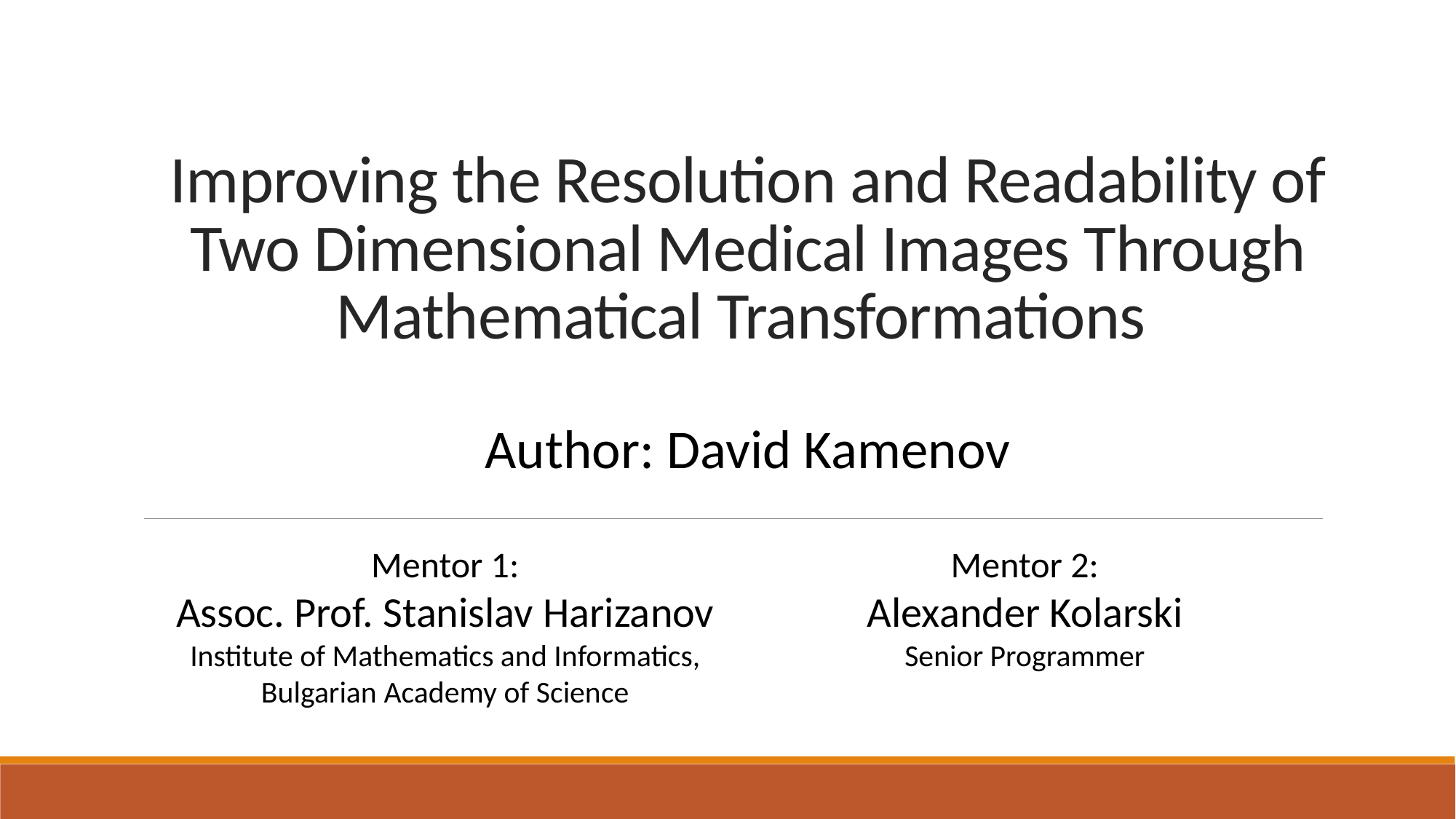

# Improving the Resolution and Readability of Two Dimensional Medical Images Through Mathematical Transformations
Author: David Kamenov
Mentor 1:
Assoc. Prof. Stanislav Harizanov
Institute of Mathematics and Informatics,
Bulgarian Academy of Science

Mentor 2:
Alexander Kolarski
Senior Programmer